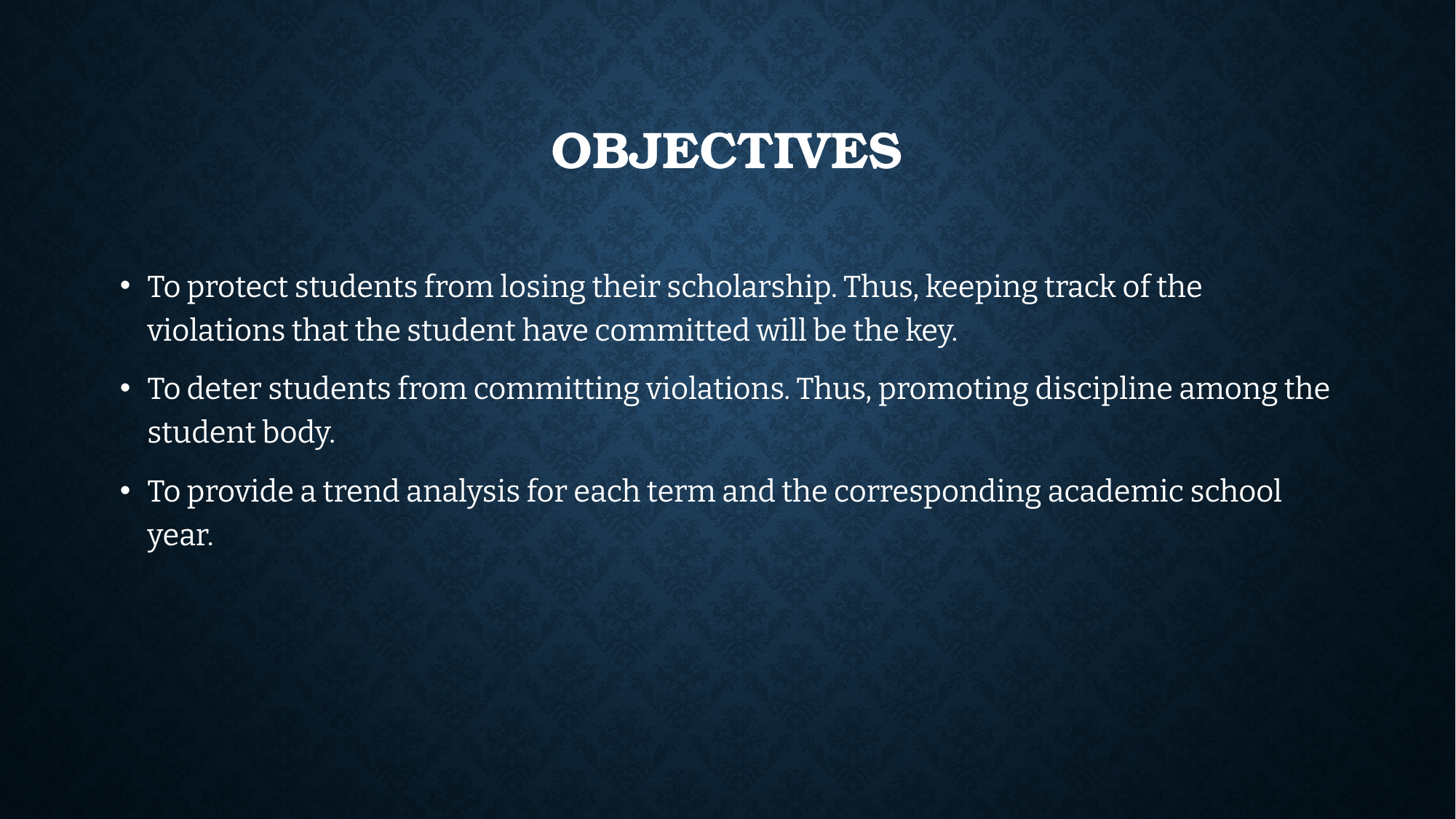

# objectives
To protect students from losing their scholarship. Thus, keeping track of the violations that the student have committed will be the key.
To deter students from committing violations. Thus, promoting discipline among the student body.
To provide a trend analysis for each term and the corresponding academic school year.